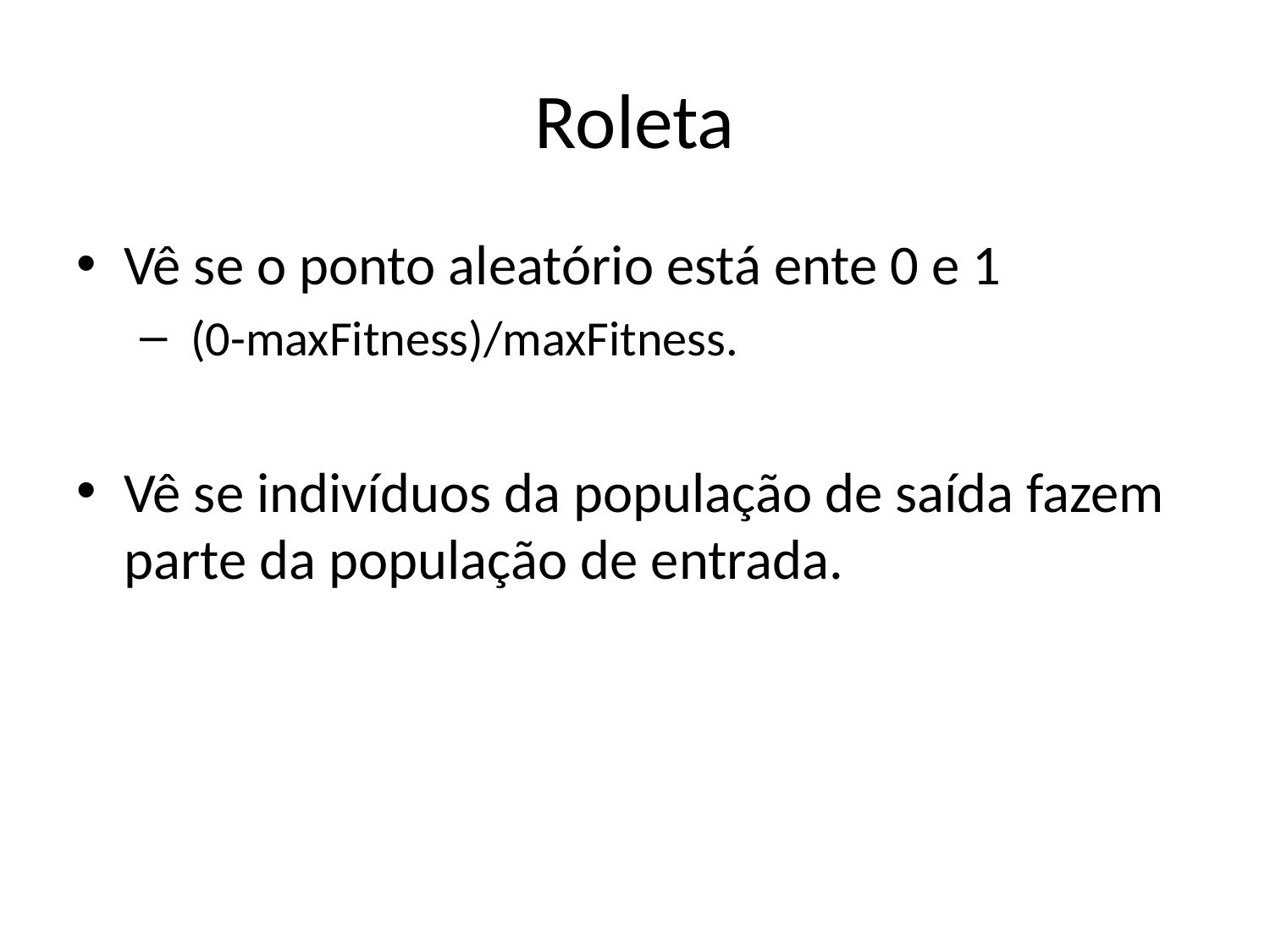

# Roleta
Vê se o ponto aleatório está ente 0 e 1
 (0-maxFitness)/maxFitness.

Vê se indivíduos da população de saída fazem parte da população de entrada.